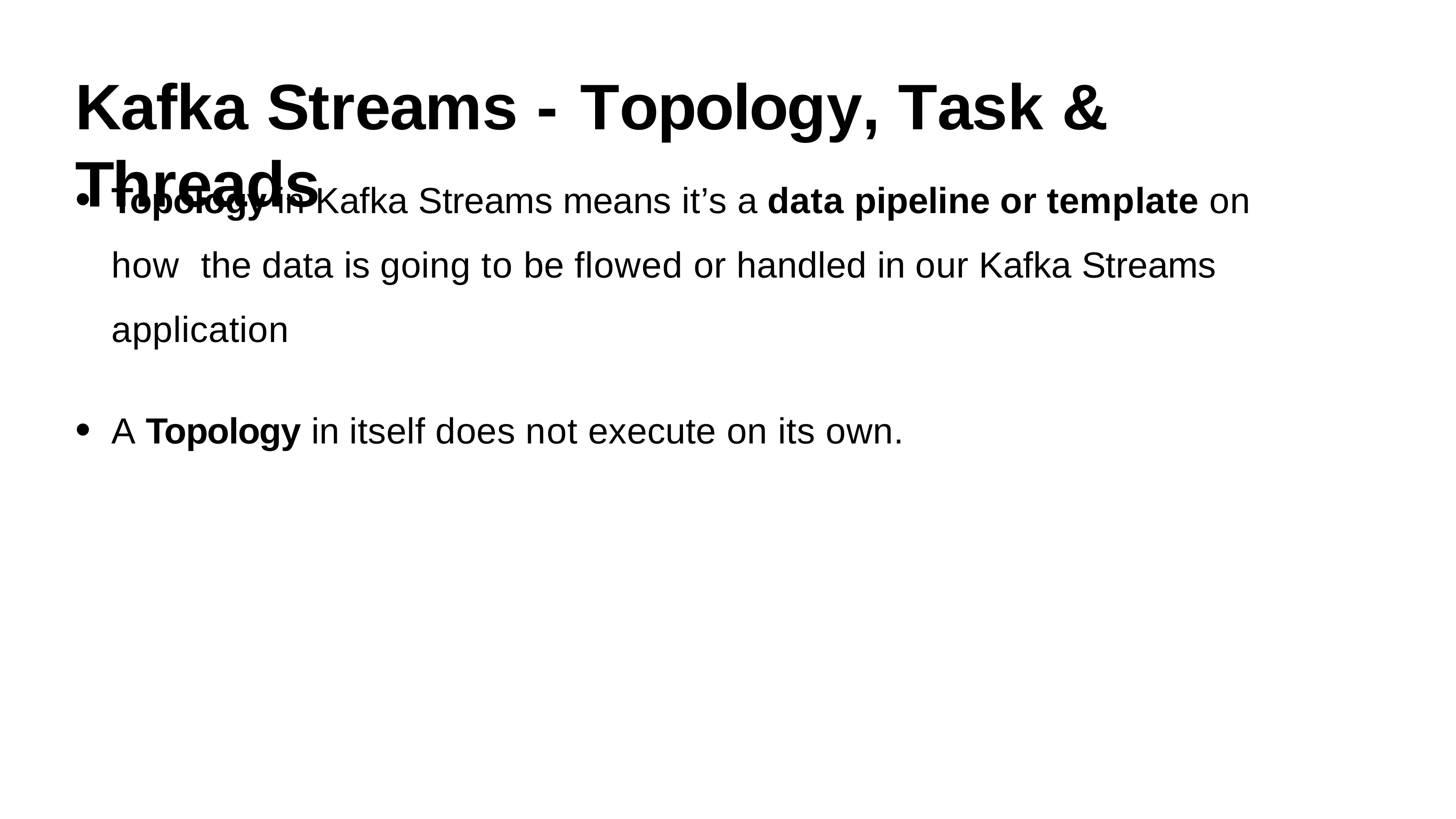

# Kafka Streams - Topology, Task & Threads
Topology in Kafka Streams means it’s a data pipeline or template on how  the data is going to be flowed or handled in our Kafka Streams application

A Topology in itself does not execute on its own.